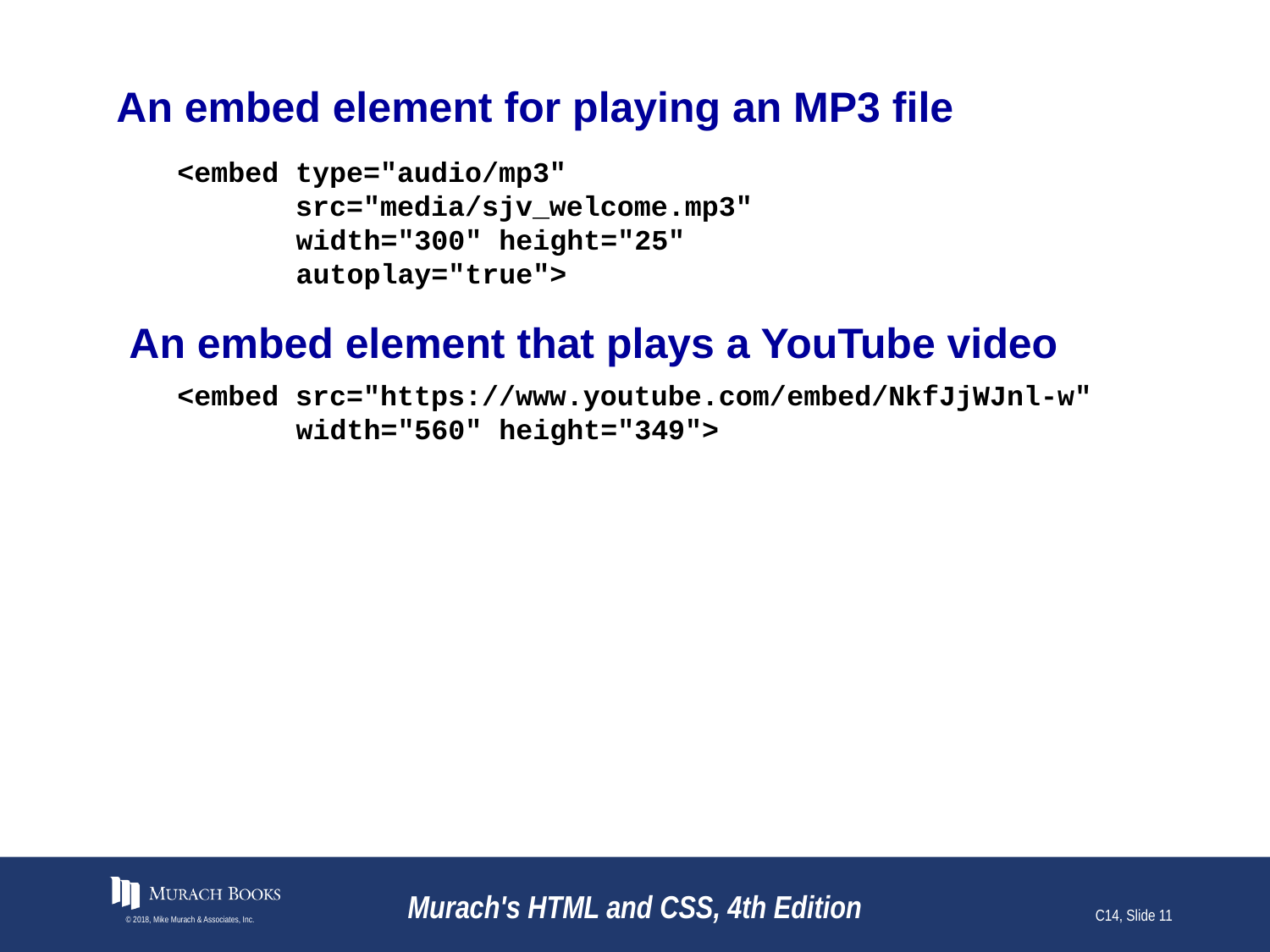

# An embed element for playing an MP3 file
<embed type="audio/mp3"
       src="media/sjv_welcome.mp3"
       width="300" height="25"
       autoplay="true">
An embed element that plays a YouTube video
<embed src="https://www.youtube.com/embed/NkfJjWJnl-w"
       width="560" height="349">

© 2018, Mike Murach & Associates, Inc.
Murach's HTML and CSS, 4th Edition

C14, Slide 11